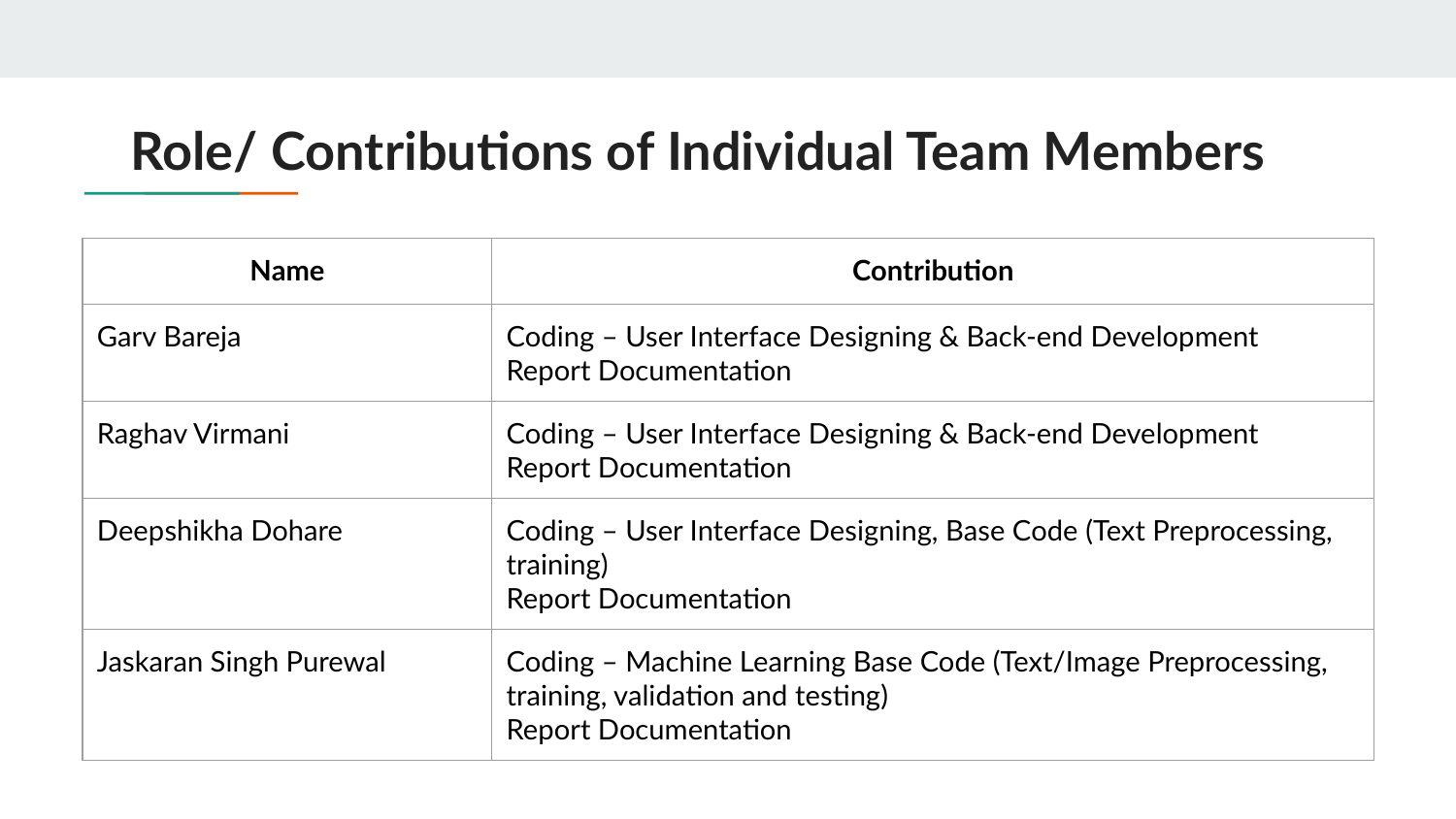

# Role/ Contributions of Individual Team Members
| Name | Contribution |
| --- | --- |
| Garv Bareja | Coding – User Interface Designing & Back-end Development Report Documentation |
| Raghav Virmani | Coding – User Interface Designing & Back-end Development Report Documentation |
| Deepshikha Dohare | Coding – User Interface Designing, Base Code (Text Preprocessing, training) Report Documentation |
| Jaskaran Singh Purewal | Coding – Machine Learning Base Code (Text/Image Preprocessing, training, validation and testing) Report Documentation |